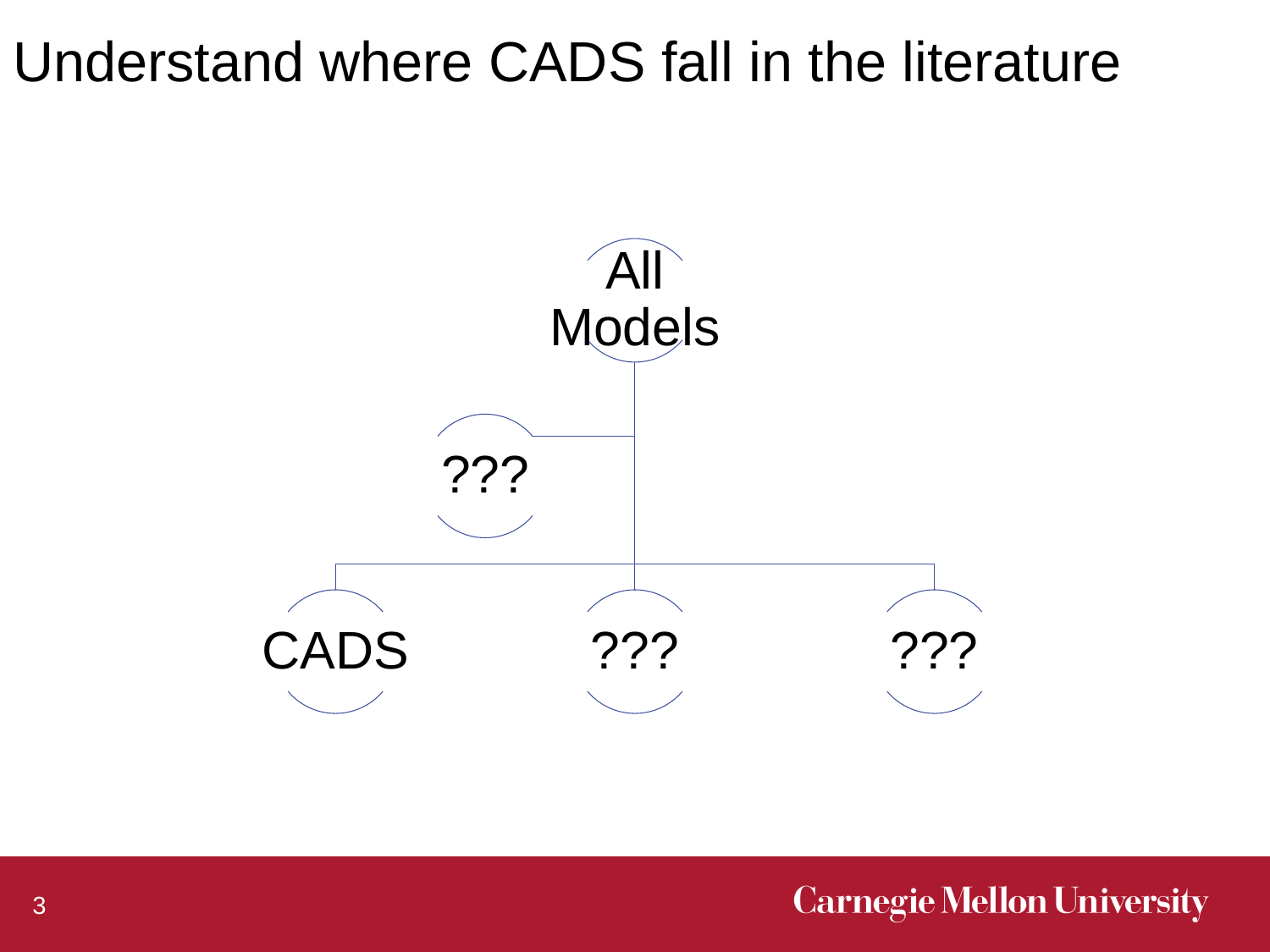

# Understand where CADS fall in the literature

All Models
CADS
???
???
???

3